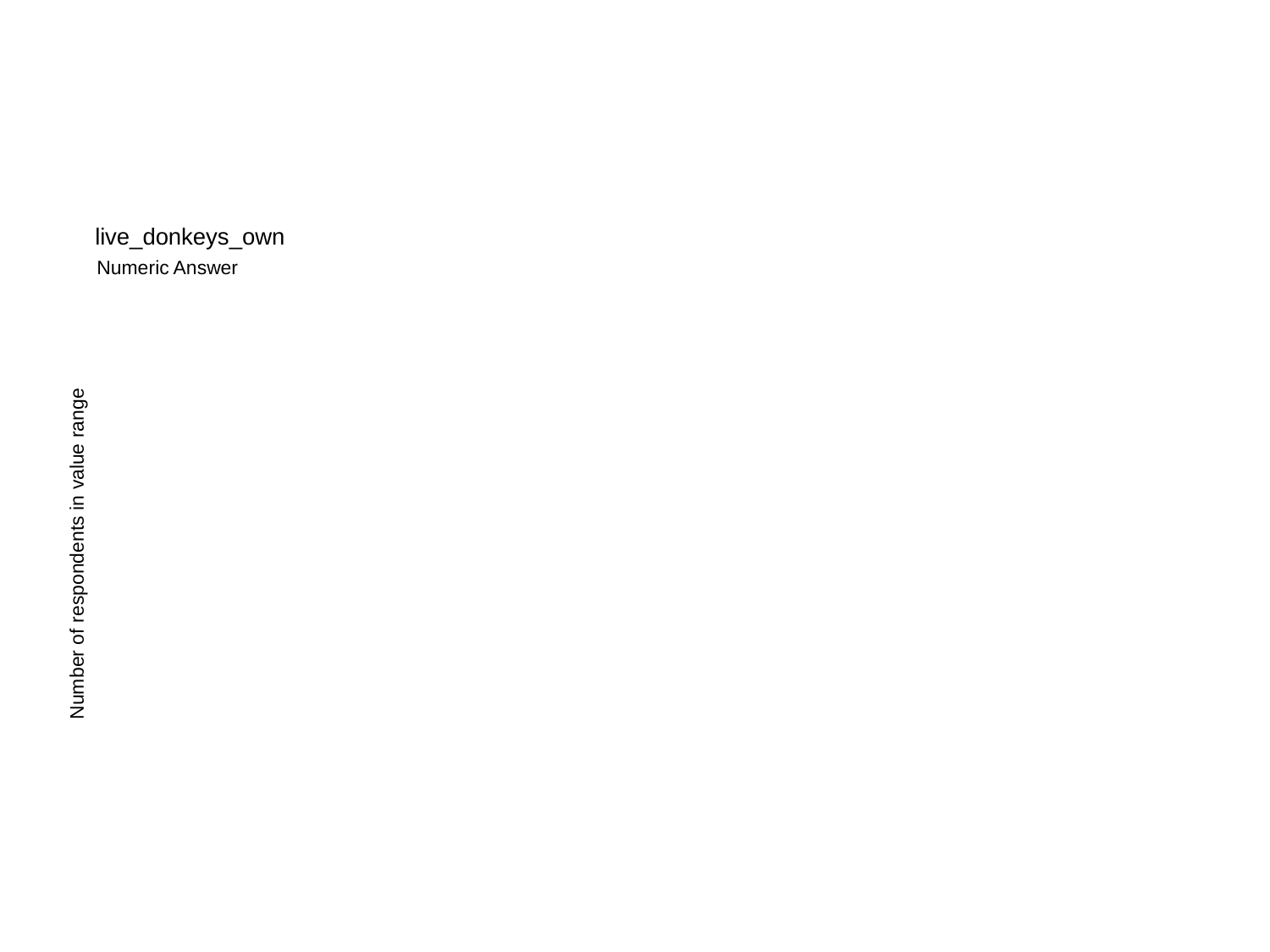

live_donkeys_own
Numeric Answer
Number of respondents in value range